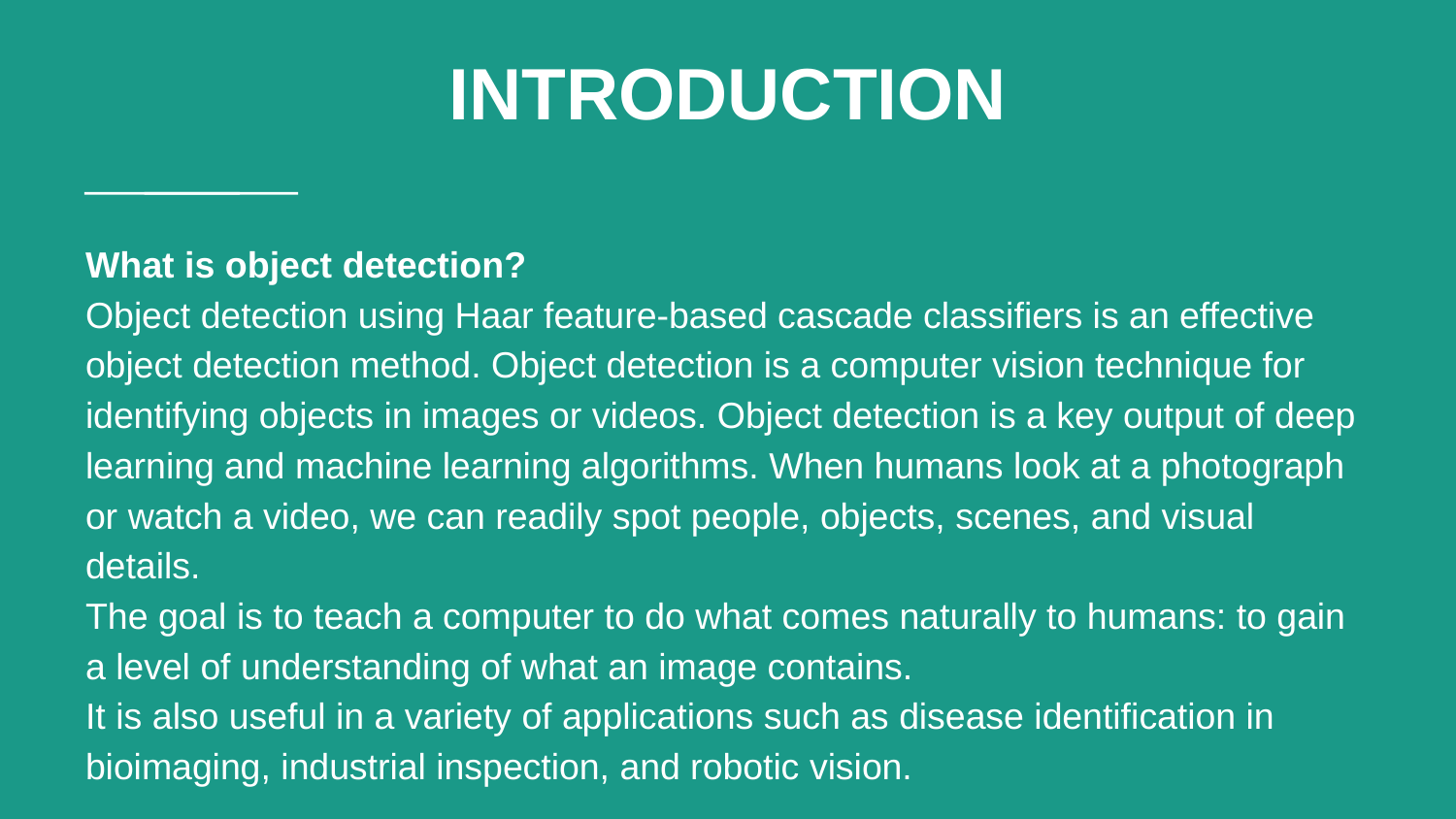

# INTRODUCTION
What is object detection?
Object detection using Haar feature-based cascade classifiers is an effective object detection method. Object detection is a computer vision technique for identifying objects in images or videos. Object detection is a key output of deep learning and machine learning algorithms. When humans look at a photograph or watch a video, we can readily spot people, objects, scenes, and visual details.
The goal is to teach a computer to do what comes naturally to humans: to gain a level of understanding of what an image contains.
It is also useful in a variety of applications such as disease identification in bioimaging, industrial inspection, and robotic vision.